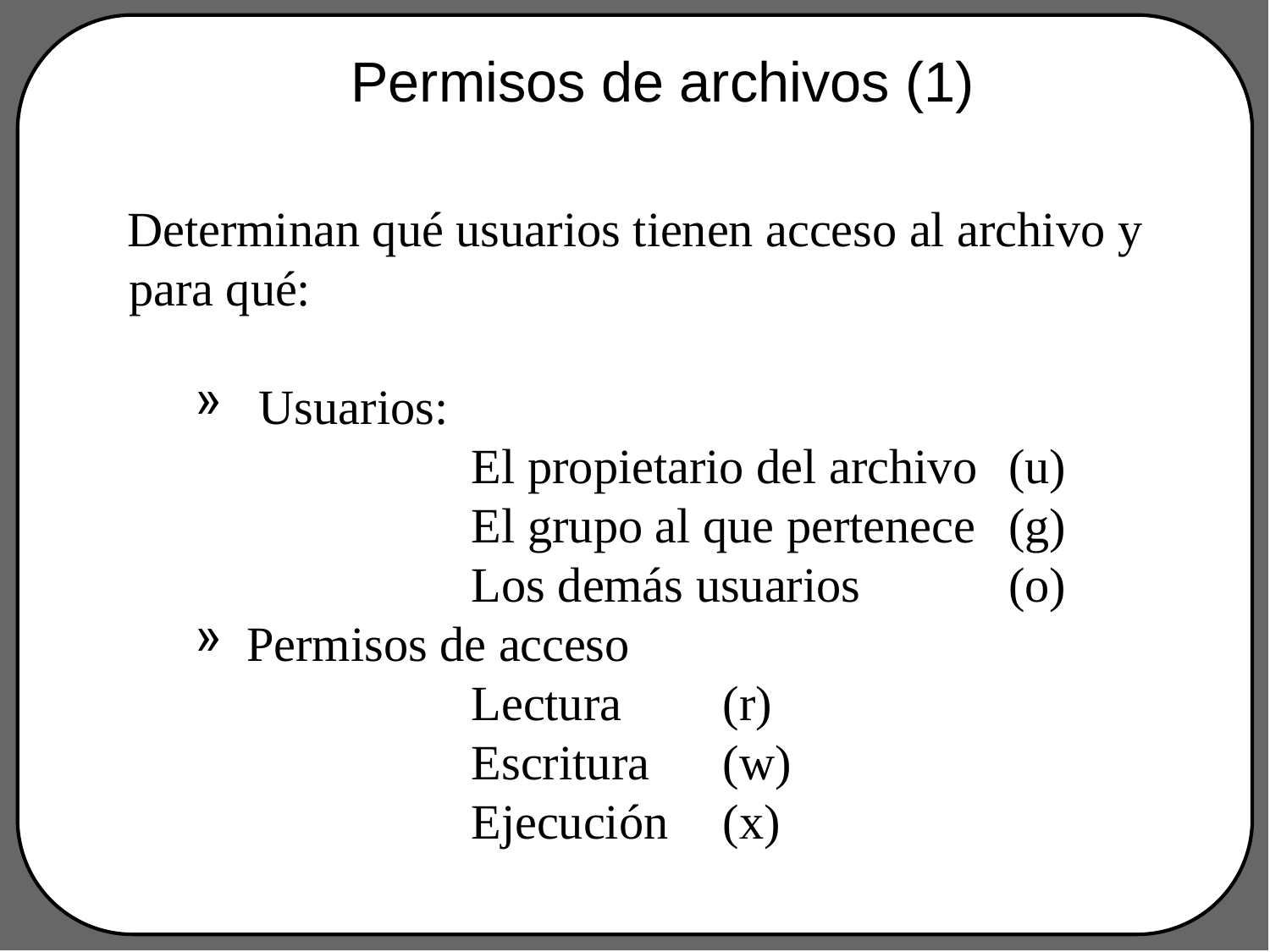

# Permisos de archivos (1)
Determinan qué usuarios tienen acceso al archivo y para qué:
 Usuarios:
	El propietario del archivo 	(u)
	El grupo al que pertenece 	(g)
	Los demás usuarios		(o)
Permisos de acceso
	Lectura	(r)
	Escritura 	(w)
	Ejecución	(x)